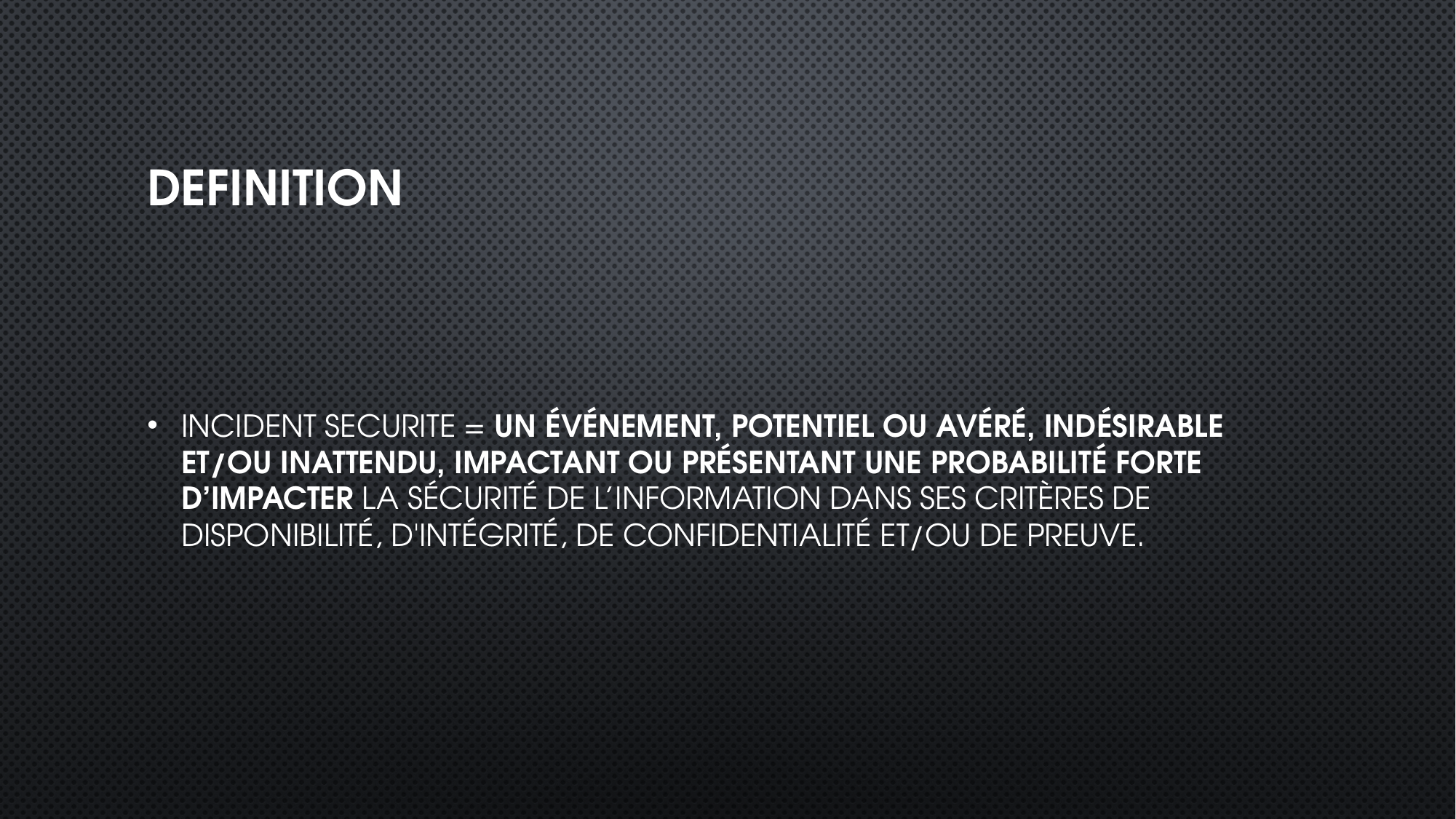

# Definition
Incident securite = un événement, potentiel ou avéré, indésirable et/ou inattendu, impactant ou présentant une probabilité forte d’impacter la sécurité de l’information dans ses critères de Disponibilité, d'Intégrité, de Confidentialité et/ou de Preuve.